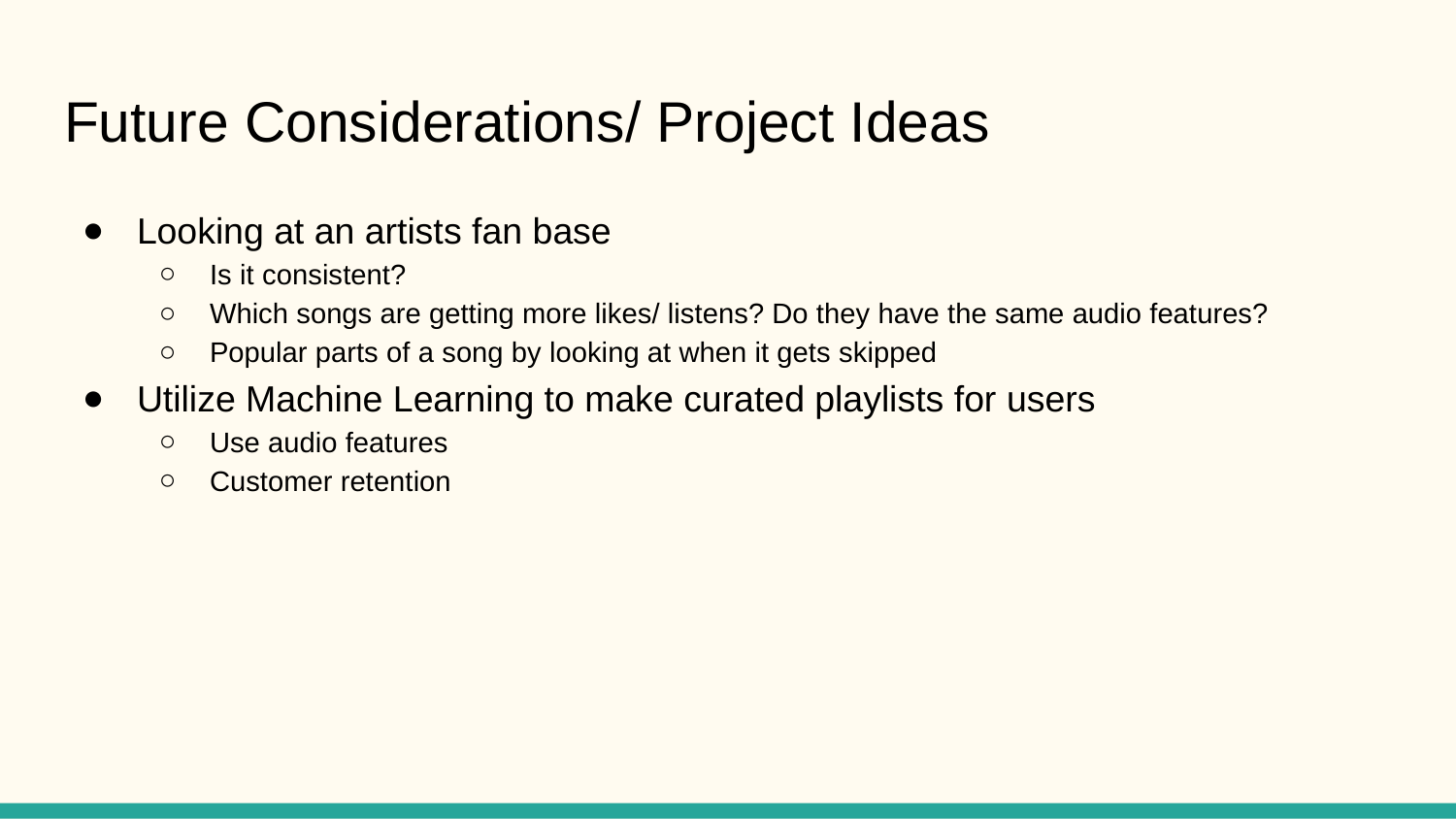

# Future Considerations/ Project Ideas
Looking at an artists fan base
Is it consistent?
Which songs are getting more likes/ listens? Do they have the same audio features?
Popular parts of a song by looking at when it gets skipped
Utilize Machine Learning to make curated playlists for users
Use audio features
Customer retention